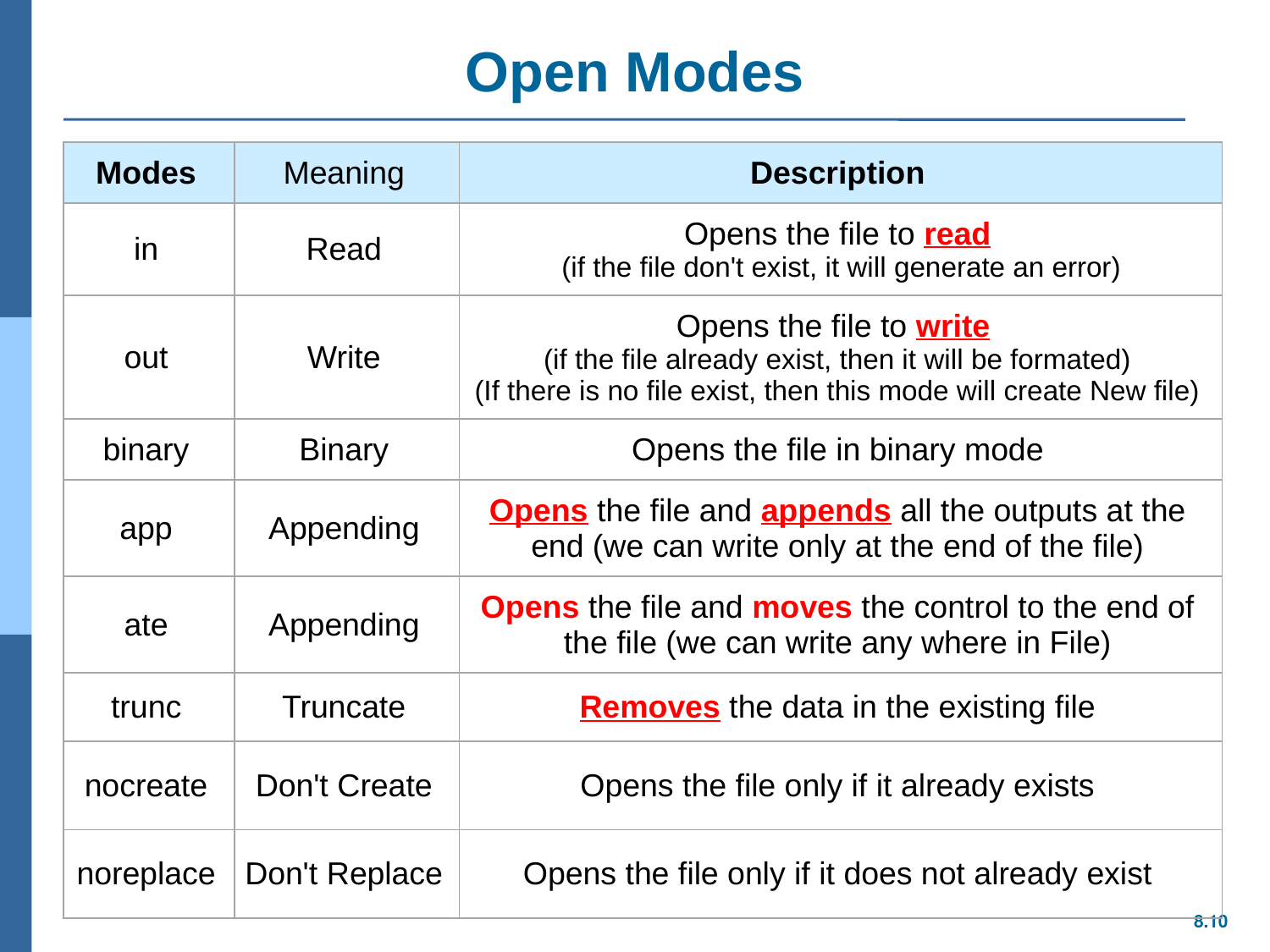

# Open Modes
| Modes | Meaning | Description |
| --- | --- | --- |
| in | Read | Opens the file to read (if the file don't exist, it will generate an error) |
| out | Write | Opens the file to write (if the file already exist, then it will be formated) (If there is no file exist, then this mode will create New file) |
| binary | Binary | Opens the file in binary mode |
| app | Appending | Opens the file and appends all the outputs at the end (we can write only at the end of the file) |
| ate | Appending | Opens the file and moves the control to the end of the file (we can write any where in File) |
| trunc | Truncate | Removes the data in the existing file |
| nocreate | Don't Create | Opens the file only if it already exists |
| noreplace | Don't Replace | Opens the file only if it does not already exist |